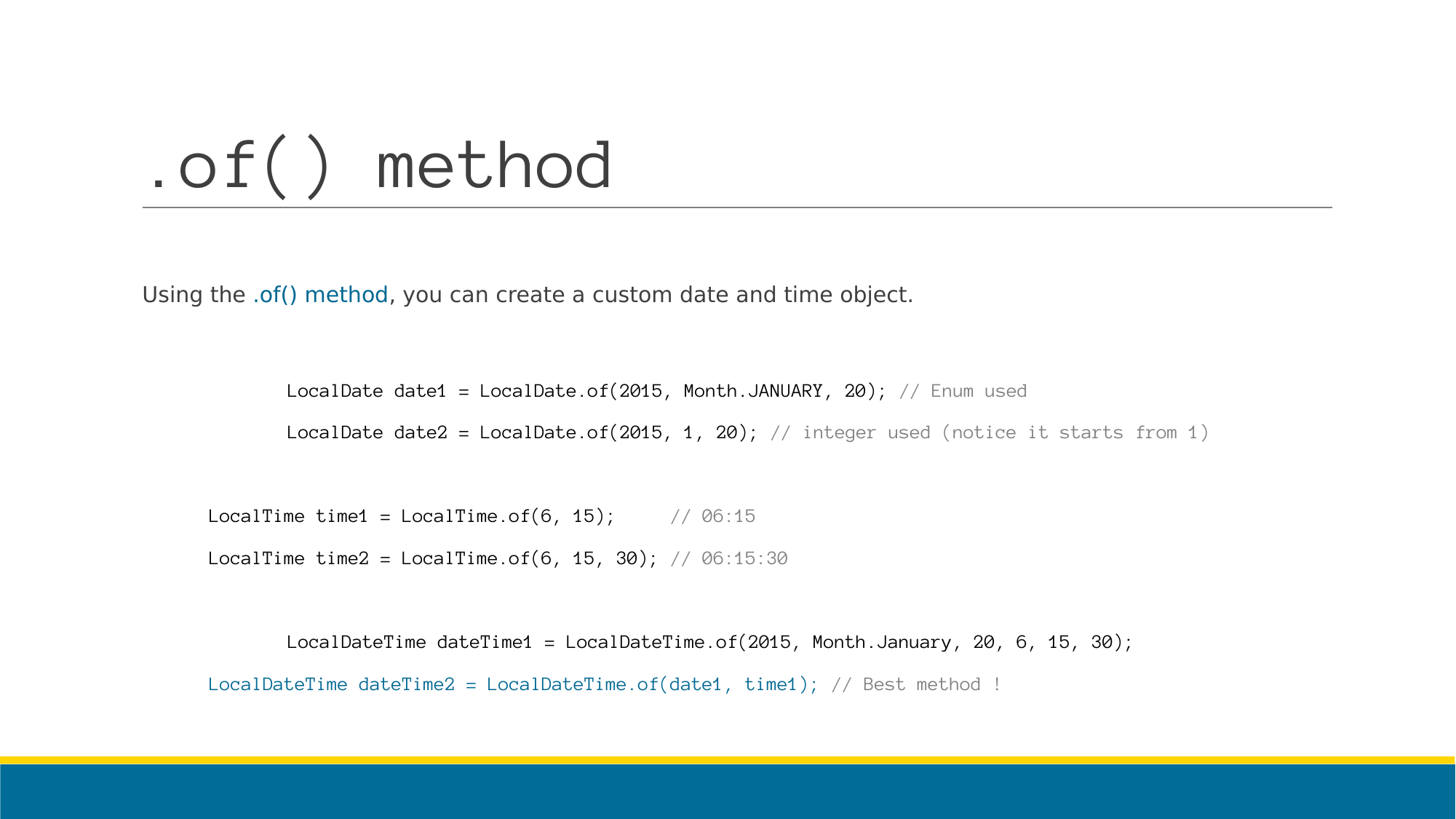

# .of() method

Using the .of() method, you can create a custom date and time object.

 	     LocalDate date1 = LocalDate.of(2015, Month.JANUARY, 20); // Enum used
  	     LocalDate date2 = LocalDate.of(2015, 1, 20); // integer used (notice it starts from 1)

	     LocalTime time1 = LocalTime.of(6, 15);     // 06:15
	     LocalTime time2 = LocalTime.of(6, 15, 30); // 06:15:30

 	     LocalDateTime dateTime1 = LocalDateTime.of(2015, Month.January, 20, 6, 15, 30);
	     LocalDateTime dateTime2 = LocalDateTime.of(date1, time1); // Best method !